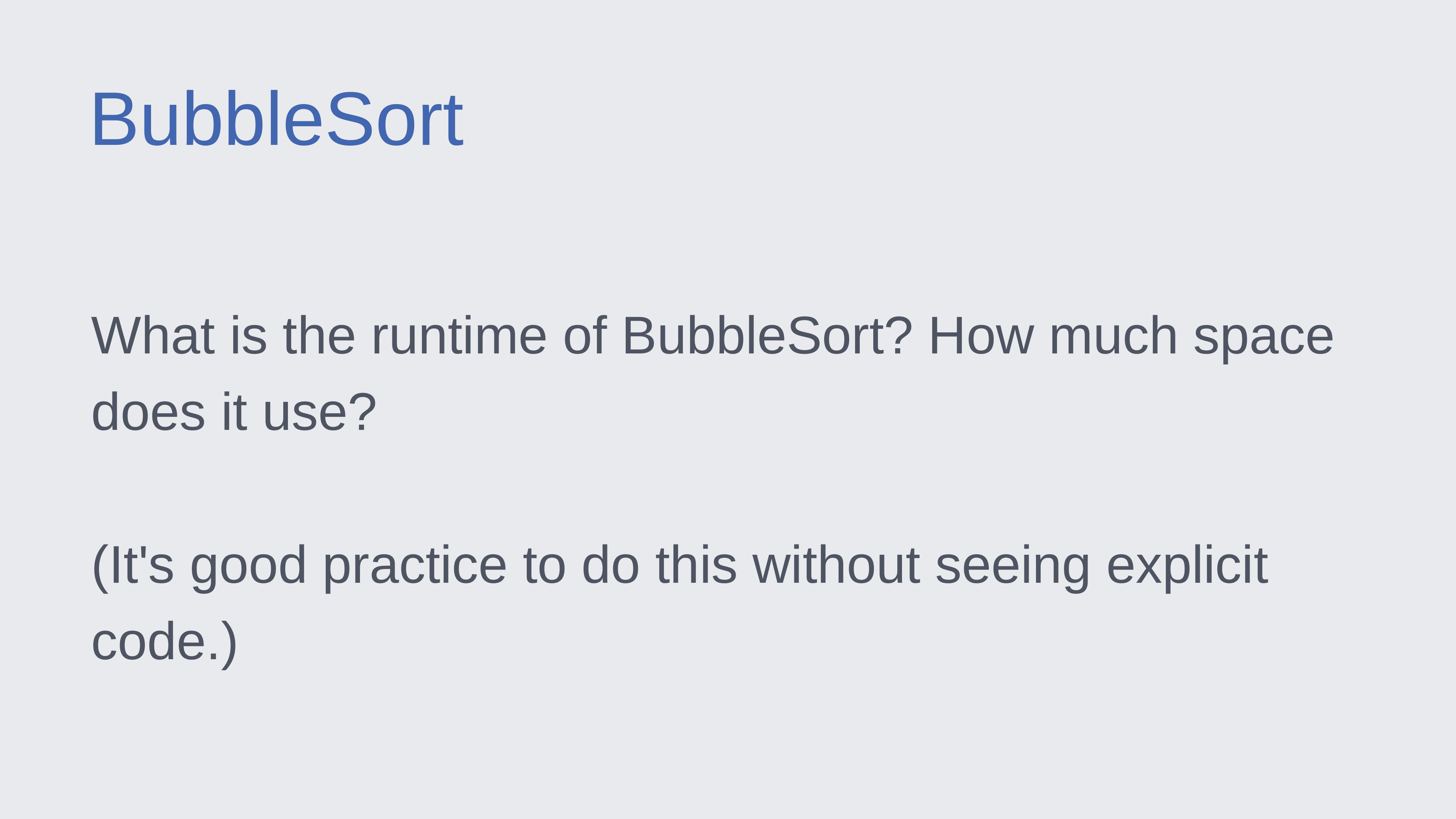

BubbleSort

What is the runtime of BubbleSort? How much space does it use?

(It's good practice to do this without seeing explicit code.)